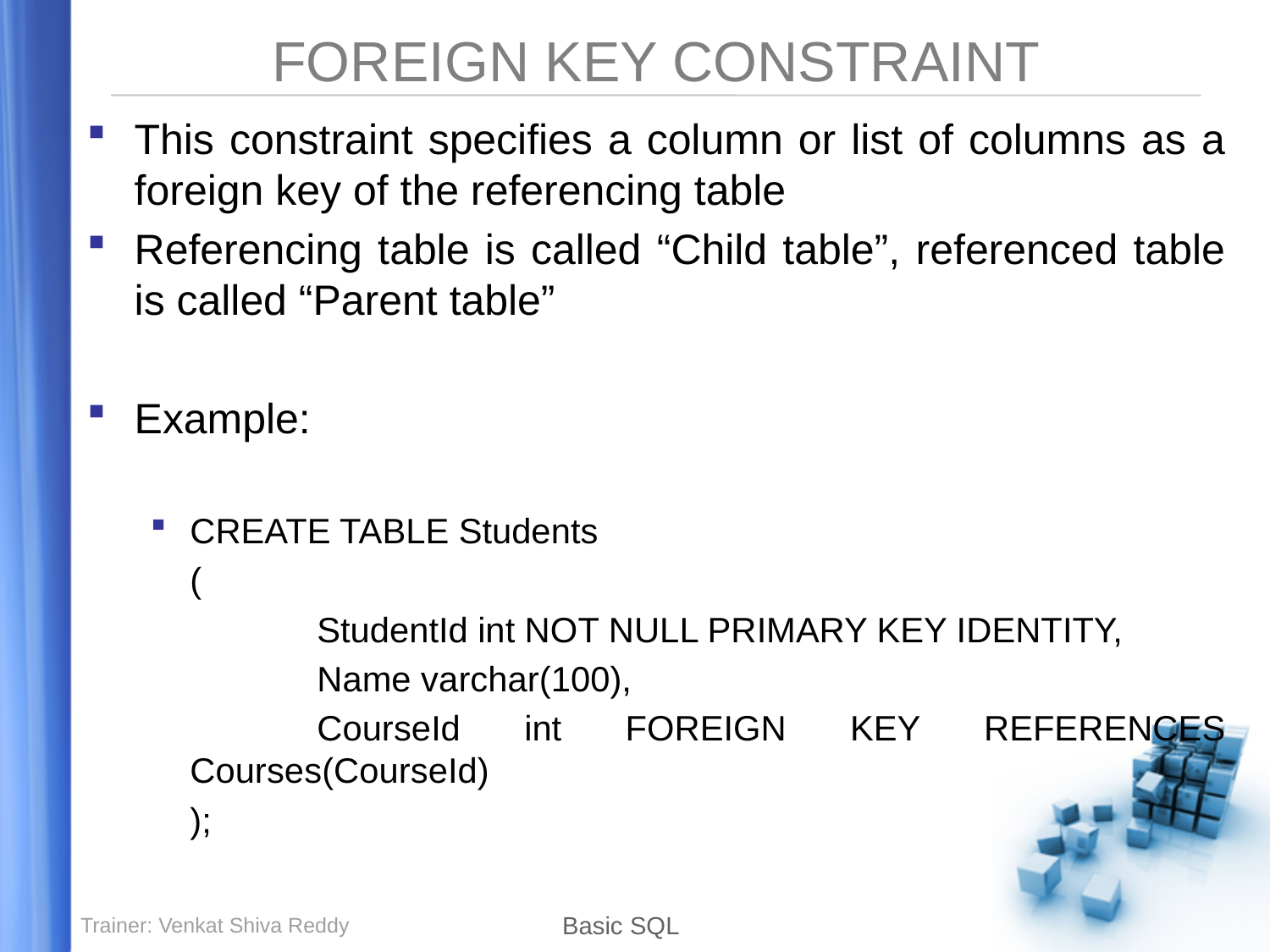

# FOREIGN KEY CONSTRAINT
This constraint specifies a column or list of columns as a foreign key of the referencing table
Referencing table is called “Child table”, referenced table is called “Parent table”

Example:

CREATE TABLE Students
	(
		StudentId int NOT NULL PRIMARY KEY IDENTITY,
		Name varchar(100),
		CourseId int FOREIGN KEY REFERENCES Courses(CourseId)
	);